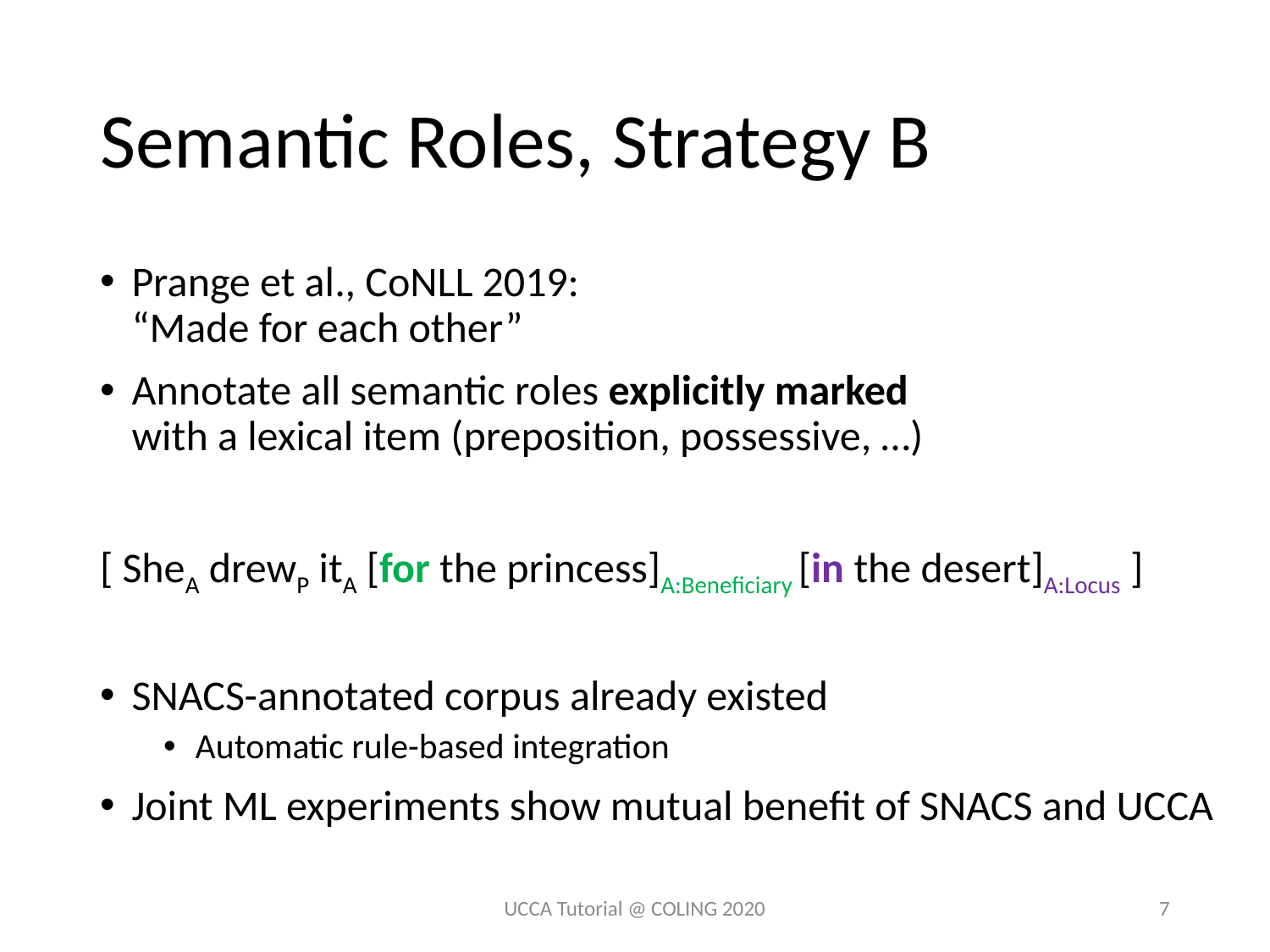

# Semantic Roles, Strategy B
Prange et al., CoNLL 2019:
“Made for each other”
Annotate all semantic roles explicitly marked
with a lexical item (preposition, possessive, …)

[ SheA drewP itA [for the princess]A:Beneficiary [in the desert]A:Locus ]

SNACS-annotated corpus already existed
Automatic rule-based integration
Joint ML experiments show mutual benefit of SNACS and UCCA
UCCA Tutorial @ COLING 2020
7